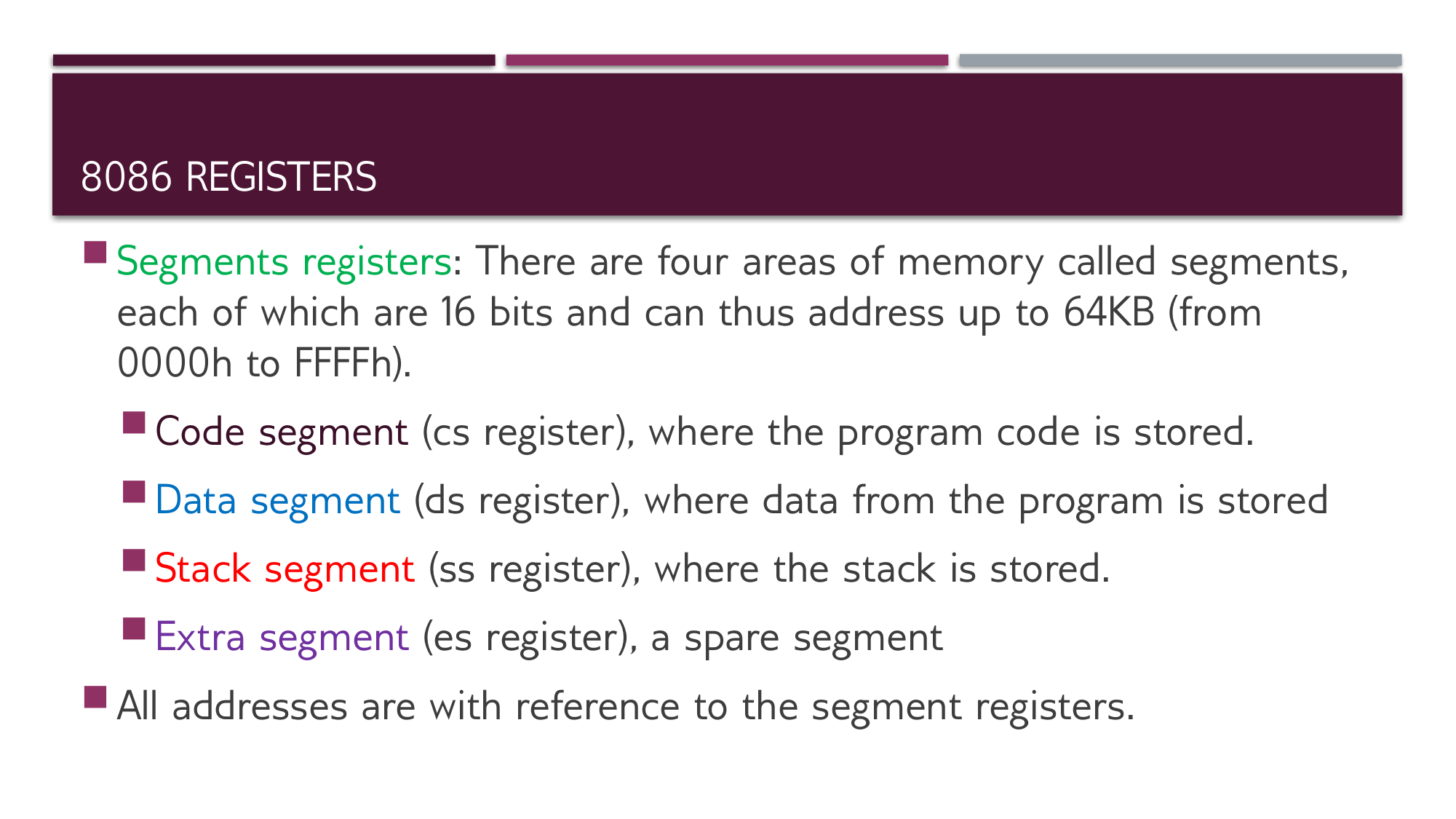

# 8086 Registers
Segments registers: There are four areas of memory called segments, each of which are 16 bits and can thus address up to 64KB (from 0000h to FFFFh).
Code segment (cs register), where the program code is stored.
Data segment (ds register), where data from the program is stored
Stack segment (ss register), where the stack is stored.
Extra segment (es register), a spare segment
All addresses are with reference to the segment registers.